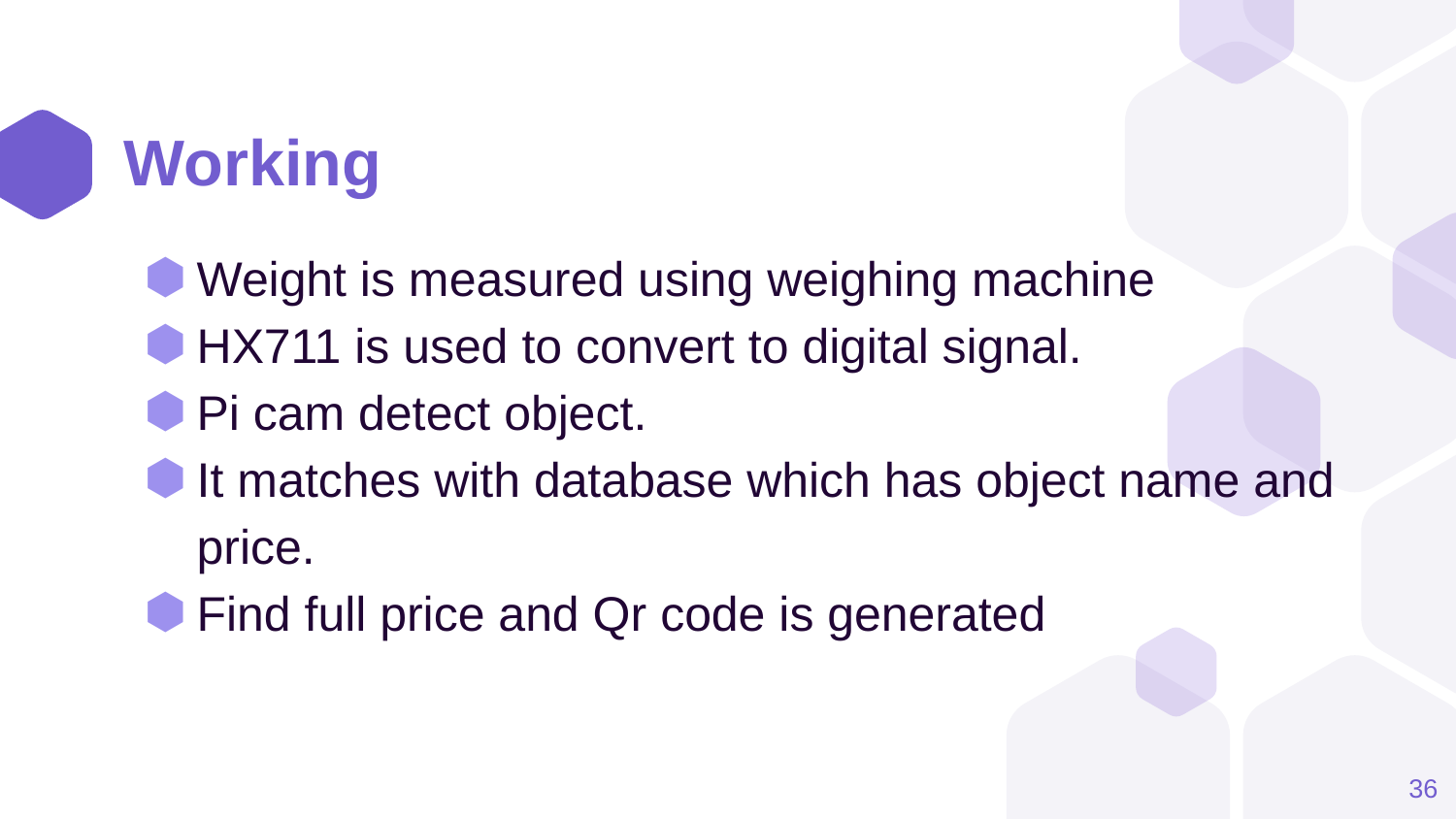

# Working
Weight is measured using weighing machine
HX711 is used to convert to digital signal.
Pi cam detect object.
It matches with database which has object name and price.
Find full price and Qr code is generated
36